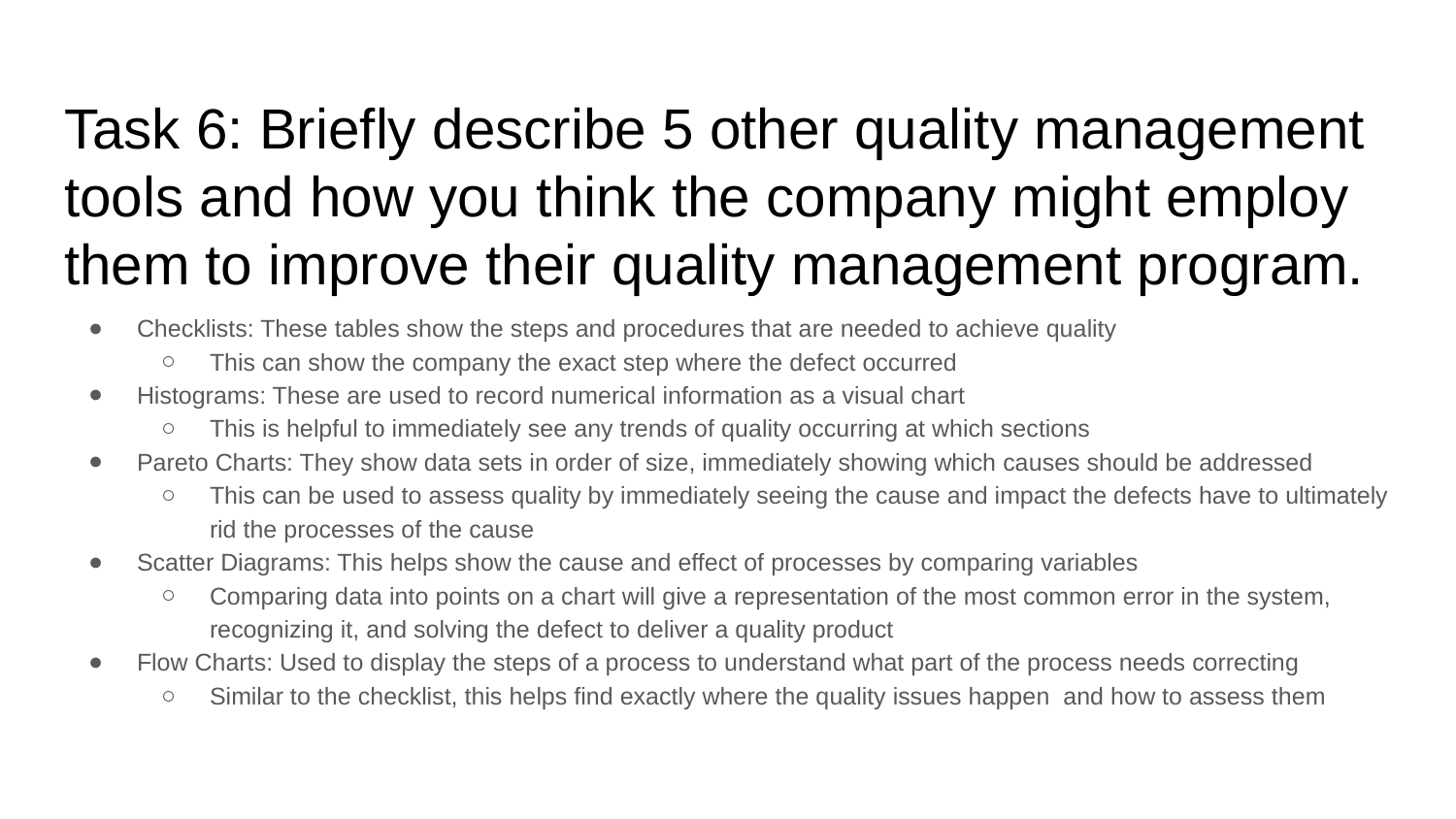

# Task 6: Briefly describe 5 other quality management tools and how you think the company might employ them to improve their quality management program.
Checklists: These tables show the steps and procedures that are needed to achieve quality
This can show the company the exact step where the defect occurred
Histograms: These are used to record numerical information as a visual chart
This is helpful to immediately see any trends of quality occurring at which sections
Pareto Charts: They show data sets in order of size, immediately showing which causes should be addressed
This can be used to assess quality by immediately seeing the cause and impact the defects have to ultimately rid the processes of the cause
Scatter Diagrams: This helps show the cause and effect of processes by comparing variables
Comparing data into points on a chart will give a representation of the most common error in the system, recognizing it, and solving the defect to deliver a quality product
Flow Charts: Used to display the steps of a process to understand what part of the process needs correcting
Similar to the checklist, this helps find exactly where the quality issues happen  and how to assess them